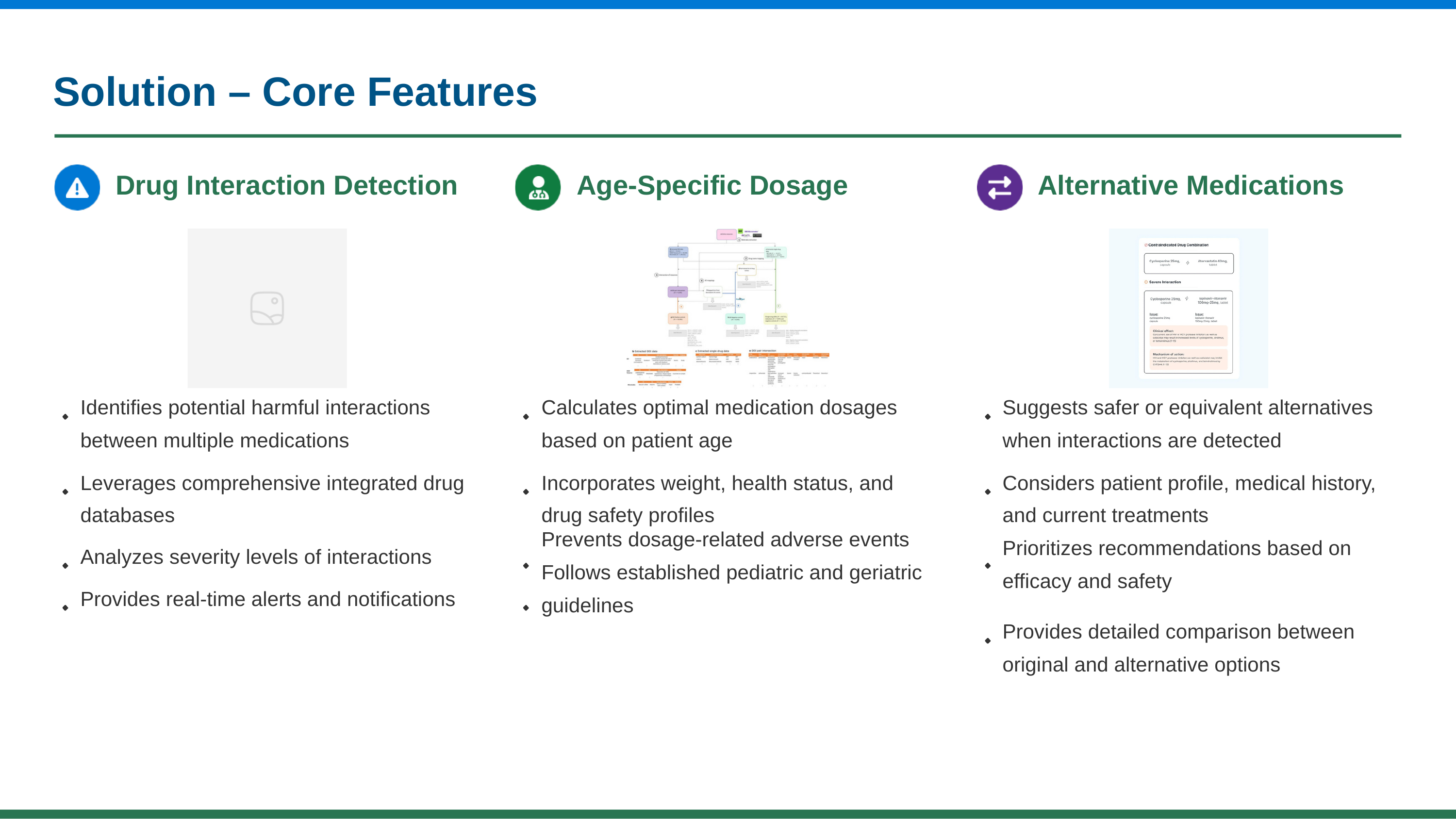

Solution – Core Features

Drug Interaction Detection
Age-Specific Dosage
Alternative Medications

Identifies potential harmful interactions between multiple medications
Calculates optimal medication dosages based on patient age
Suggests safer or equivalent alternatives when interactions are detected

Leverages comprehensive integrated drug databases
Analyzes severity levels of interactions Provides real-time alerts and notifications
Incorporates weight, health status, and drug safety profiles
Prevents dosage-related adverse events
Follows established pediatric and geriatric guidelines
Considers patient profile, medical history, and current treatments
Prioritizes recommendations based on efficacy and safety

Provides detailed comparison between original and alternative options

Made with Genspark